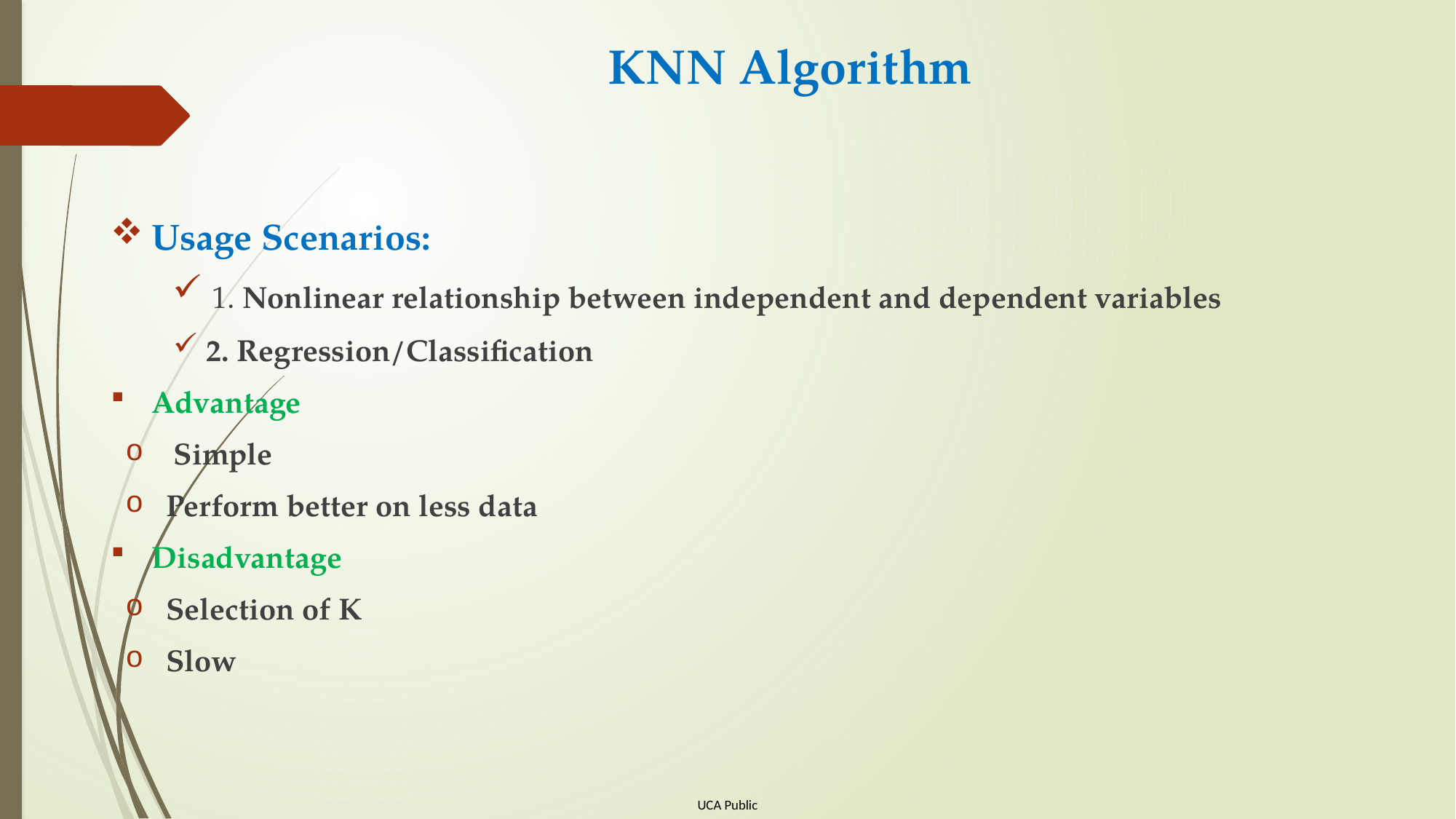

# KNN Algorithm
Usage Scenarios:
 1. Nonlinear relationship between independent and dependent variables
 2. Regression/Classification
Advantage
 Simple
Perform better on less data
Disadvantage
Selection of K
Slow